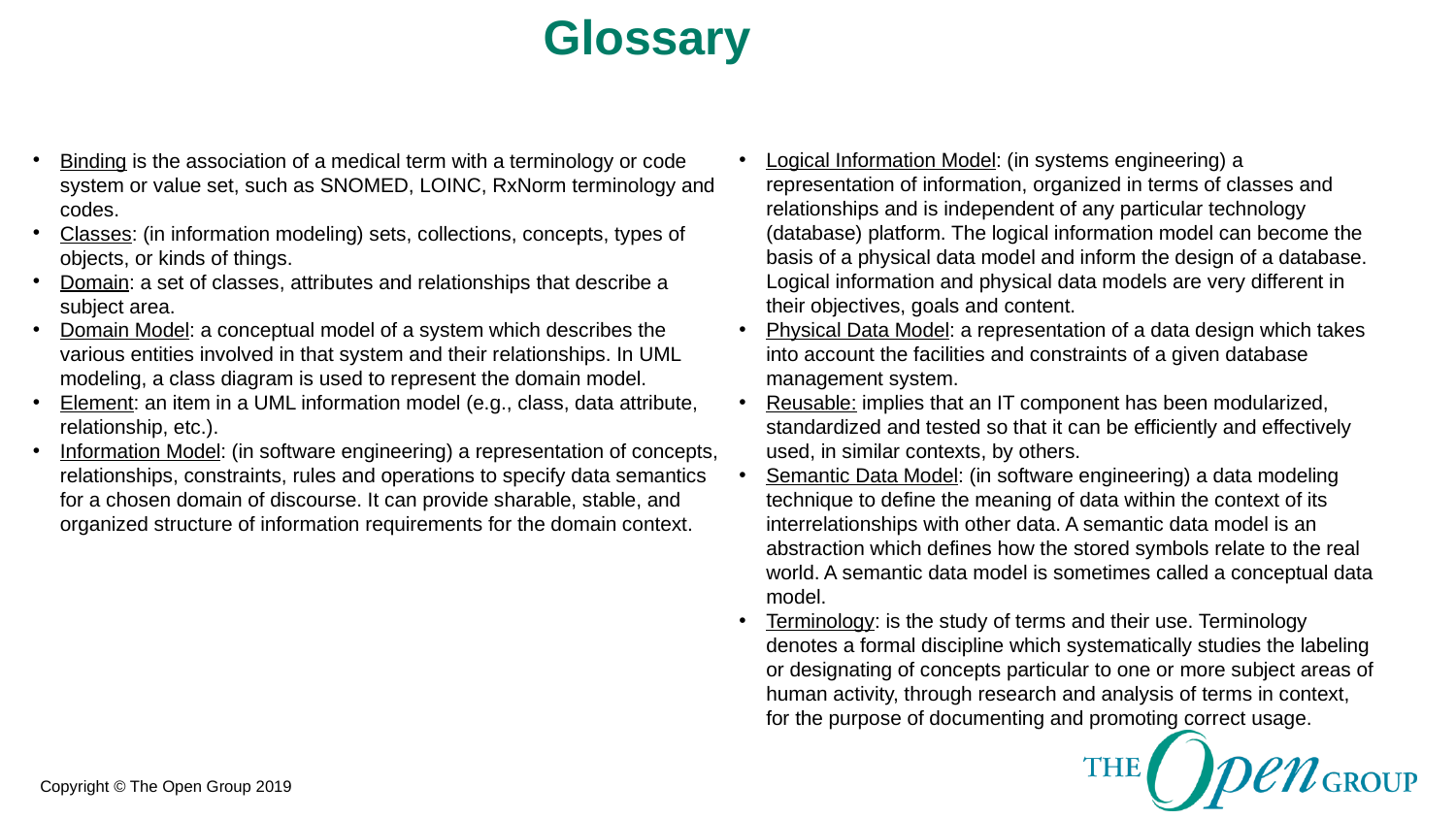

Glossary
Logical Information Model: (in systems engineering) a representation of information, organized in terms of classes and relationships and is independent of any particular technology (database) platform. The logical information model can become the basis of a physical data model and inform the design of a database. Logical information and physical data models are very different in their objectives, goals and content.
Physical Data Model: a representation of a data design which takes into account the facilities and constraints of a given database management system.
Reusable: implies that an IT component has been modularized, standardized and tested so that it can be efficiently and effectively used, in similar contexts, by others.
Semantic Data Model: (in software engineering) a data modeling technique to define the meaning of data within the context of its interrelationships with other data. A semantic data model is an abstraction which defines how the stored symbols relate to the real world. A semantic data model is sometimes called a conceptual data model.
Terminology: is the study of terms and their use. Terminology denotes a formal discipline which systematically studies the labeling or designating of concepts particular to one or more subject areas of human activity, through research and analysis of terms in context, for the purpose of documenting and promoting correct usage.
Binding is the association of a medical term with a terminology or code system or value set, such as SNOMED, LOINC, RxNorm terminology and codes.
Classes: (in information modeling) sets, collections, concepts, types of objects, or kinds of things.
Domain: a set of classes, attributes and relationships that describe a subject area.
Domain Model: a conceptual model of a system which describes the various entities involved in that system and their relationships. In UML modeling, a class diagram is used to represent the domain model.
Element: an item in a UML information model (e.g., class, data attribute, relationship, etc.).
Information Model: (in software engineering) a representation of concepts, relationships, constraints, rules and operations to specify data semantics for a chosen domain of discourse. It can provide sharable, stable, and organized structure of information requirements for the domain context.